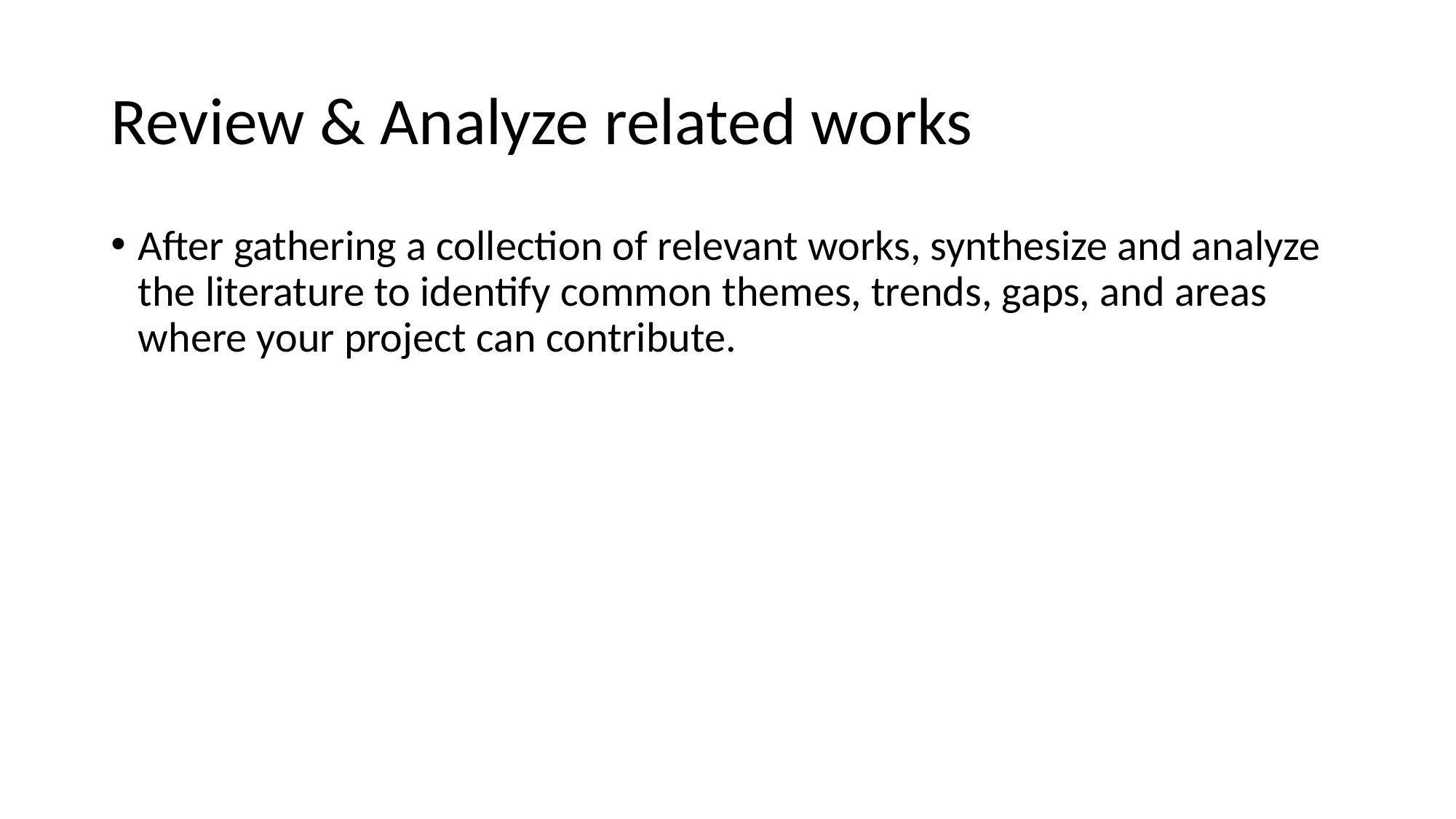

# Review & Analyze related works
After gathering a collection of relevant works, synthesize and analyze the literature to identify common themes, trends, gaps, and areas where your project can contribute.